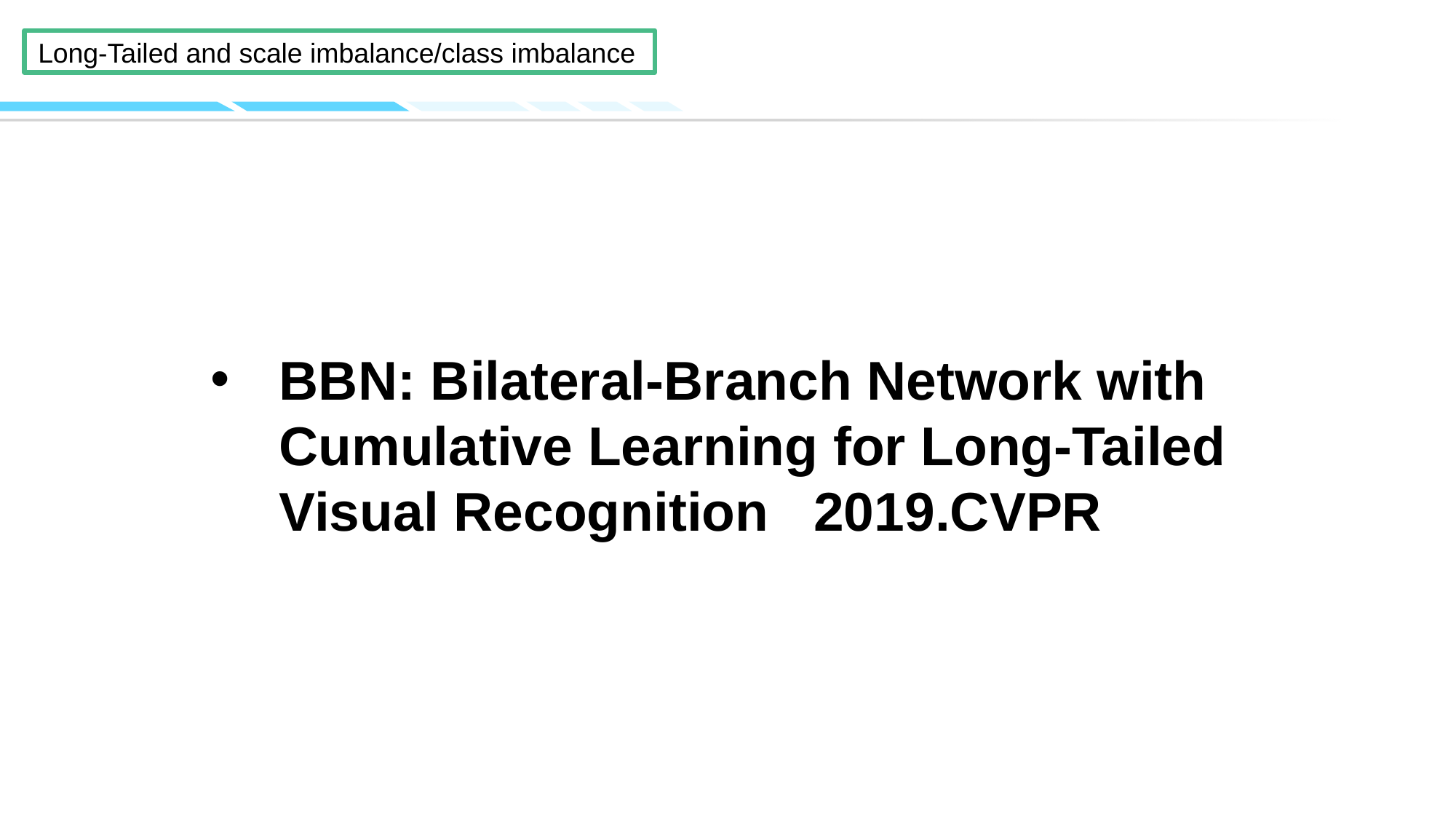

BBN: Bilateral-Branch Network with Cumulative Learning for Long-Tailed Visual Recognition   2019.CVPR